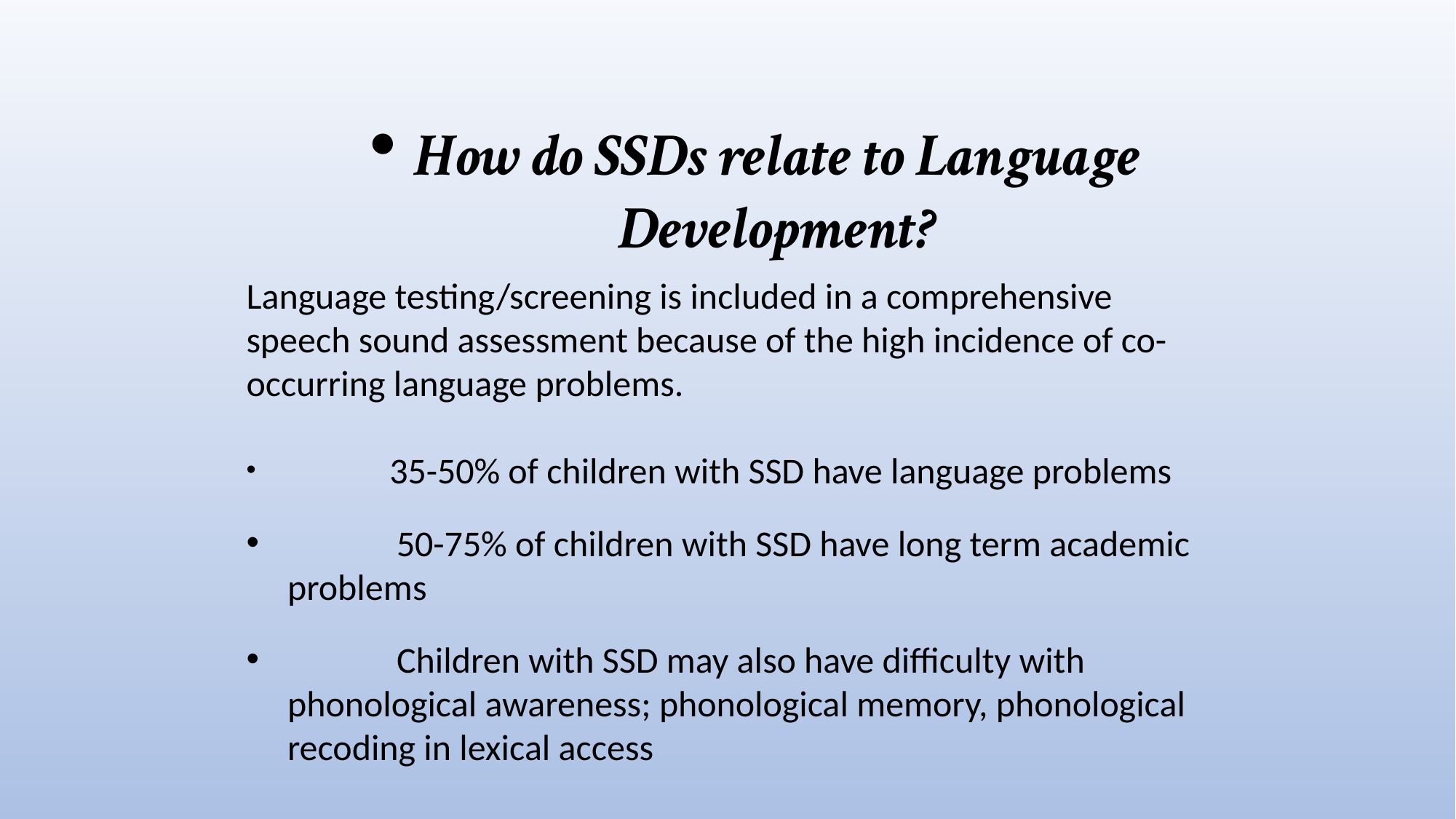

How do SSDs relate to Language Development?
Language testing/screening is included in a comprehensive speech sound assessment because of the high incidence of co-occurring language problems.

	35-50% of children with SSD have language problems

	50-75% of children with SSD have long term academic problems

	Children with SSD may also have difficulty with phonological awareness; phonological memory, phonological recoding in lexical access